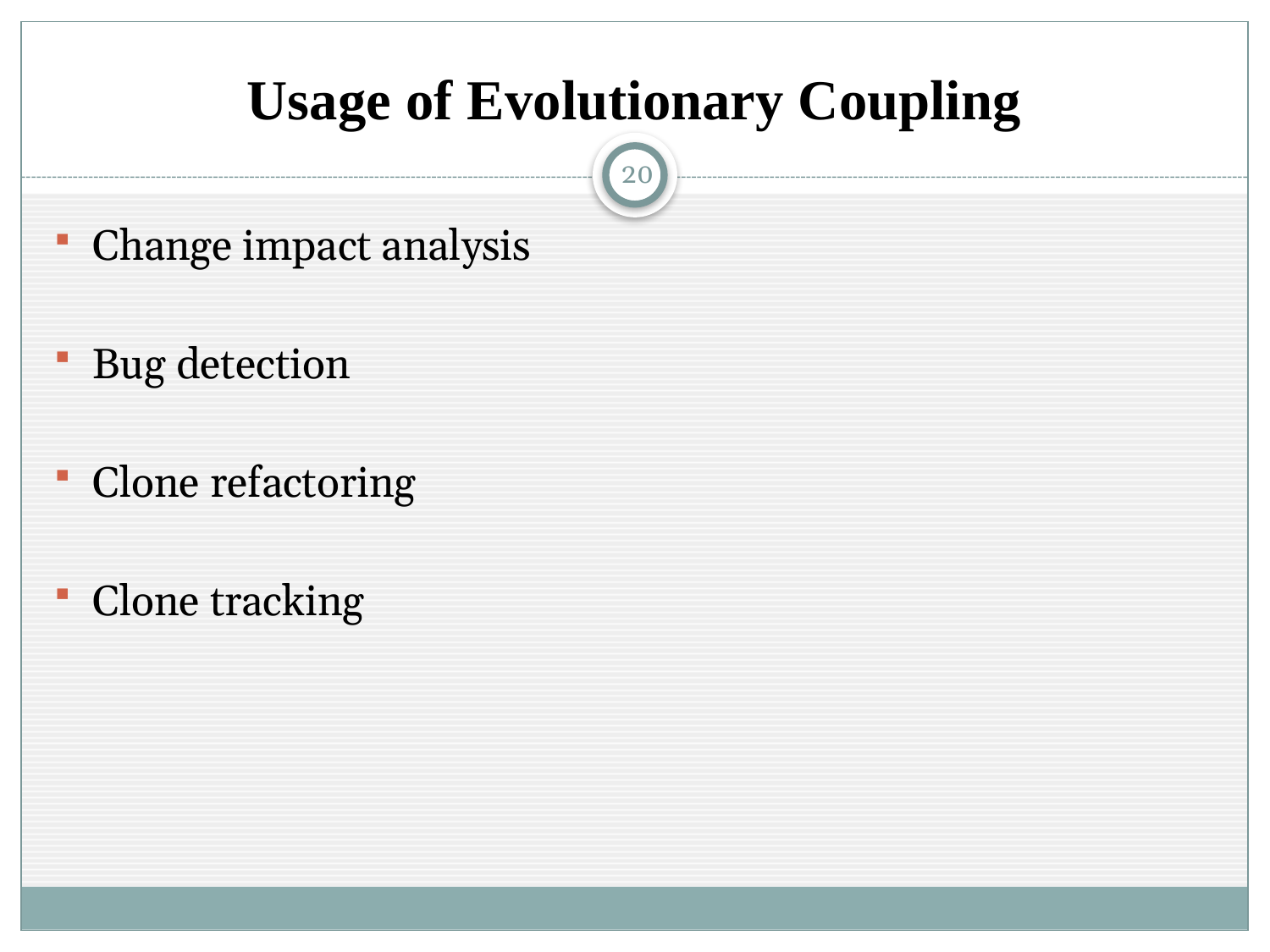

# Usage of Evolutionary Coupling
20
Change impact analysis

Bug detection

Clone refactoring

Clone tracking